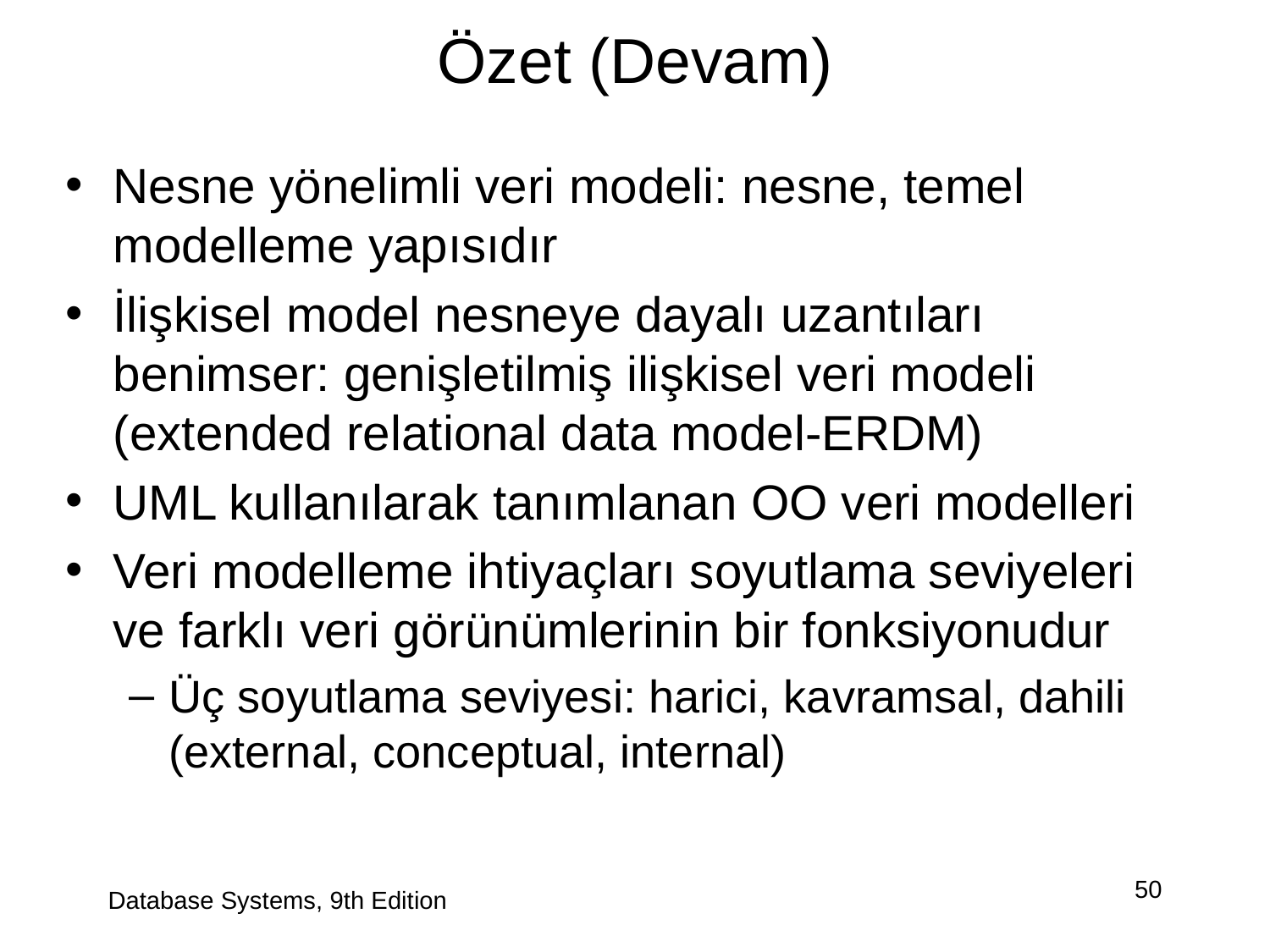

# Özet (Devam)
Nesne yönelimli veri modeli: nesne, temel modelleme yapısıdır
İlişkisel model nesneye dayalı uzantıları benimser: genişletilmiş ilişkisel veri modeli (extended relational data model-ERDM)
UML kullanılarak tanımlanan OO veri modelleri
Veri modelleme ihtiyaçları soyutlama seviyeleri ve farklı veri görünümlerinin bir fonksiyonudur
Üç soyutlama seviyesi: harici, kavramsal, dahili (external, conceptual, internal)
Database Systems, 9th Edition